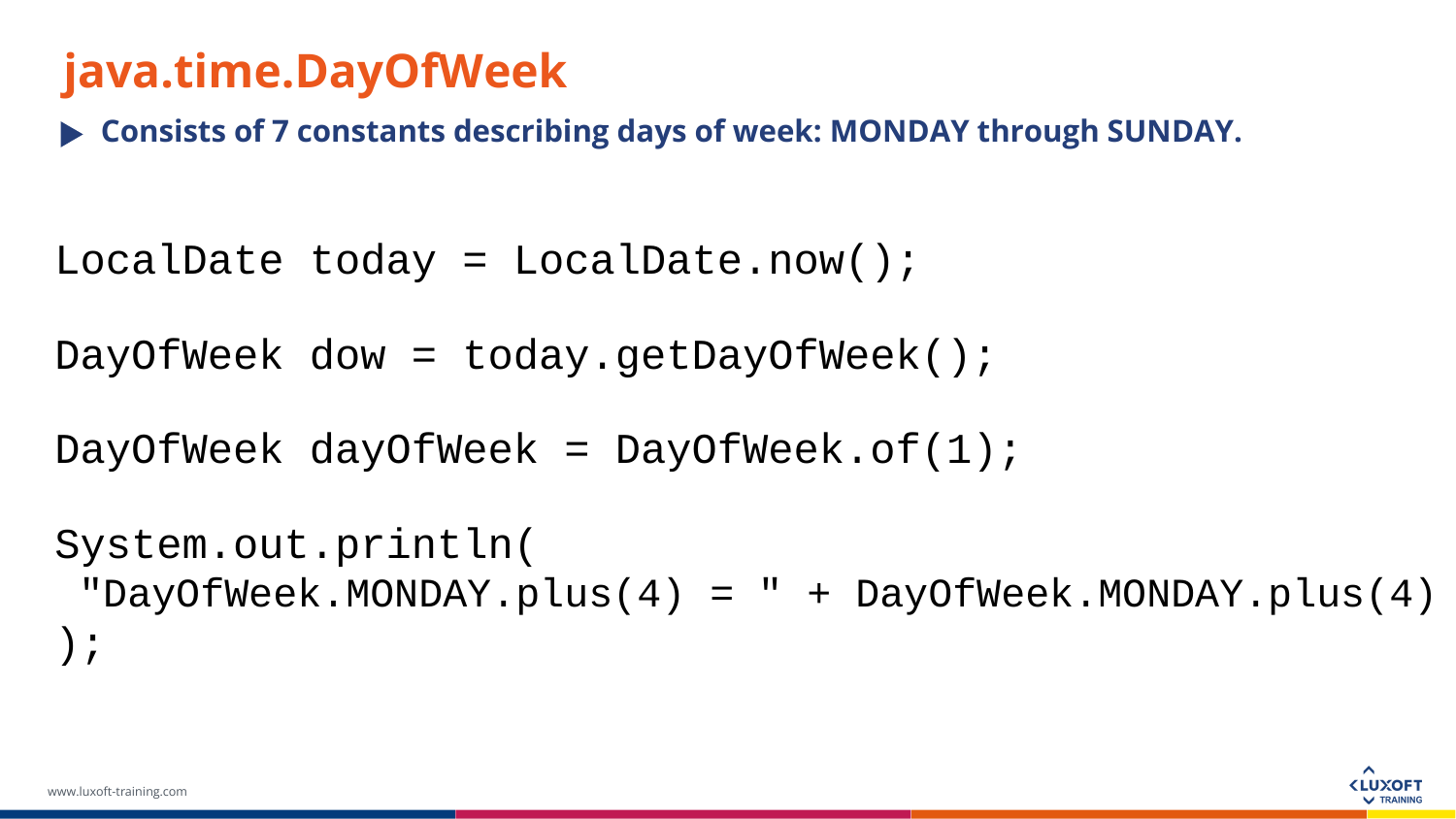

java.time.DayOfWeek
Consists of 7 constants describing days of week: MONDAY through SUNDAY.
LocalDate today = LocalDate.now();

DayOfWeek dow = today.getDayOfWeek();

DayOfWeek dayOfWeek = DayOfWeek.of(1);

System.out.println(
 "DayOfWeek.MONDAY.plus(4) = " + DayOfWeek.MONDAY.plus(4)
);